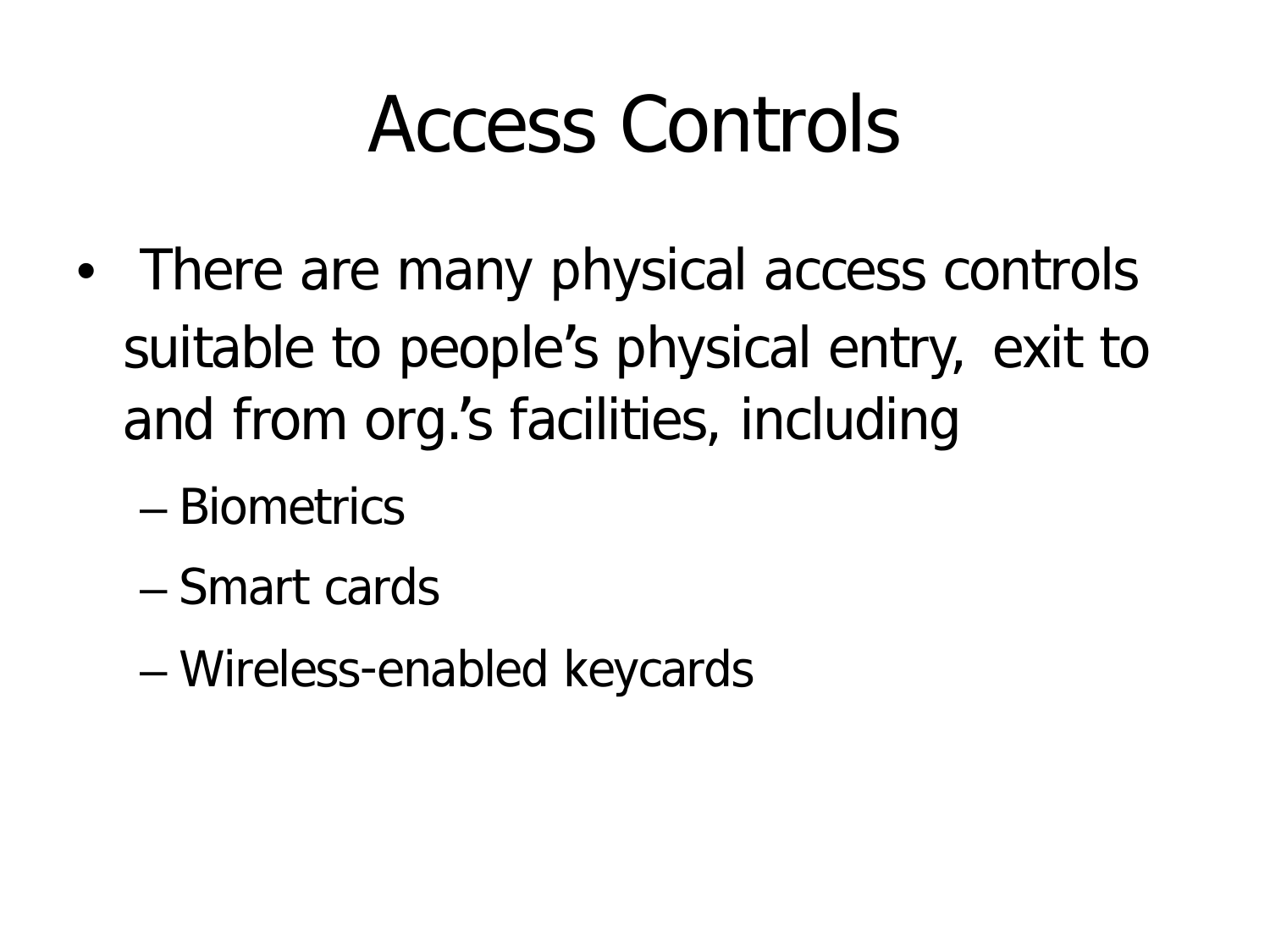

Access
Controls
•  There are many physical access controls
suitable to people’s physical entry,
and from org.’s facilities, including
– Biometrics
– Smart cards
– Wireless-enabled keycards
exit
to